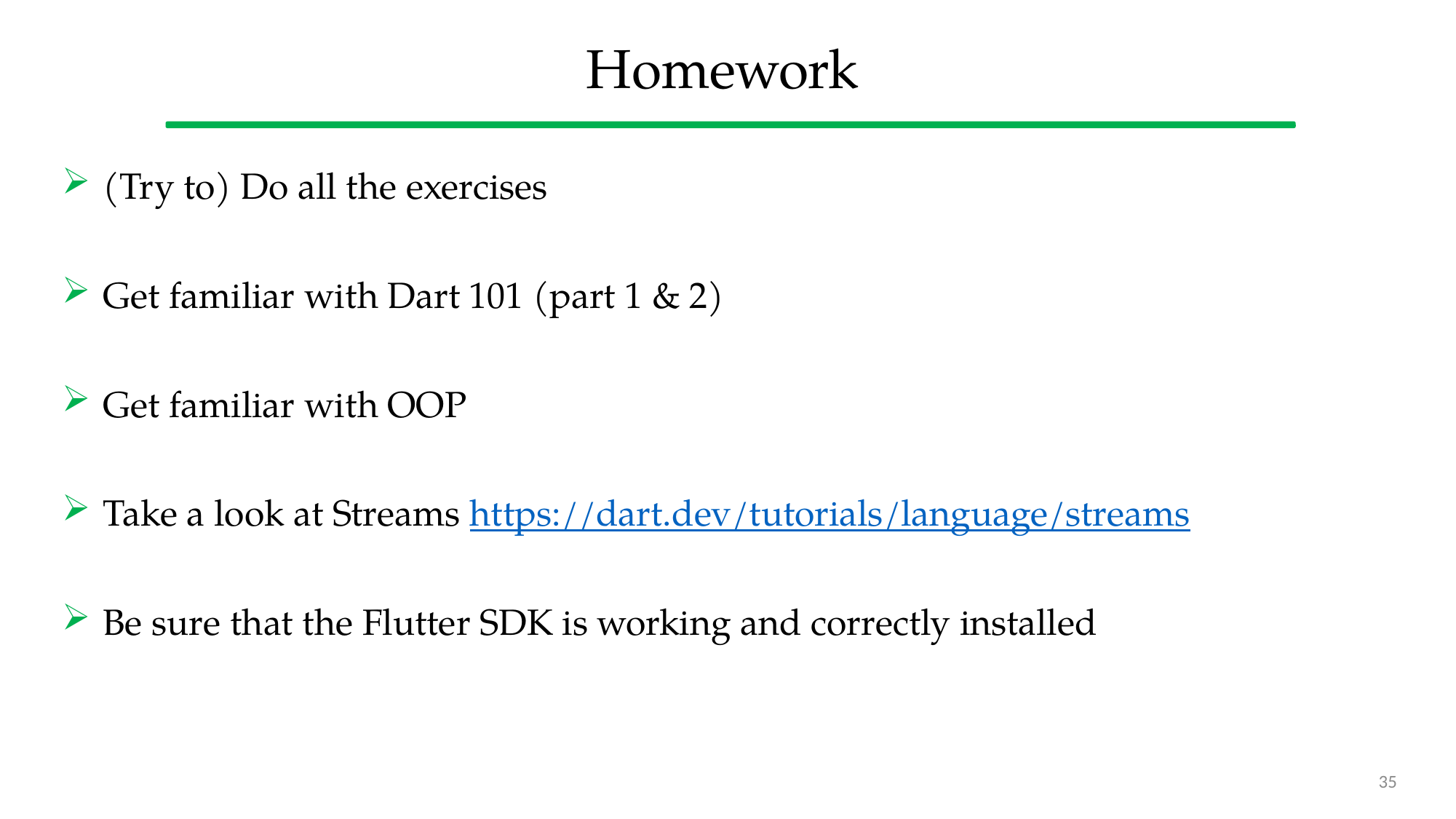

# Homework
(Try to) Do all the exercises

Get familiar with Dart 101 (part 1 & 2)

Get familiar with OOP

Take a look at Streams https://dart.dev/tutorials/language/streams

Be sure that the Flutter SDK is working and correctly installed
35